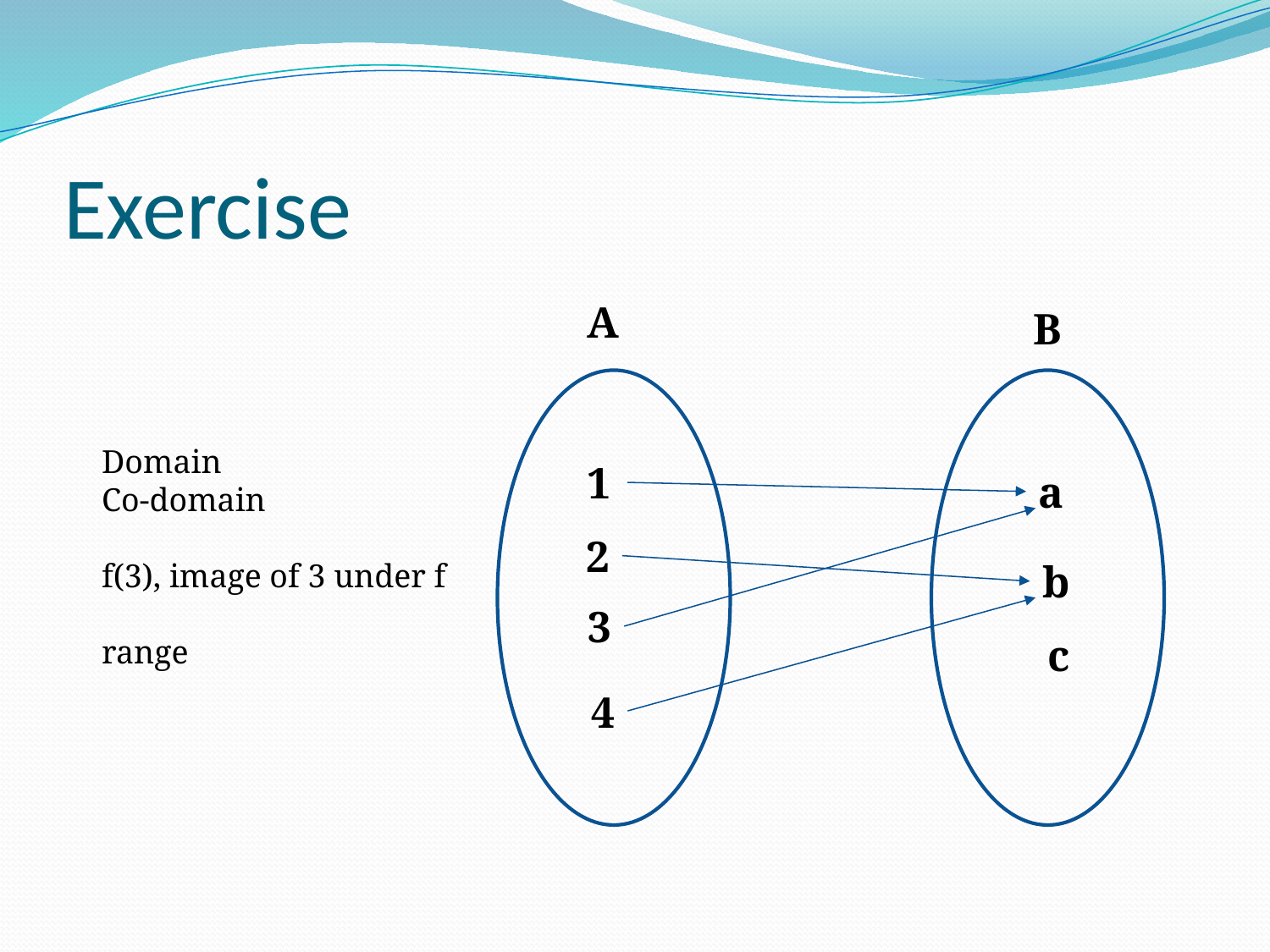

# Exercise
A
B

Domain
Co-domain

f(3), image of 3 under f

range
1
a
2
b
3
c
4